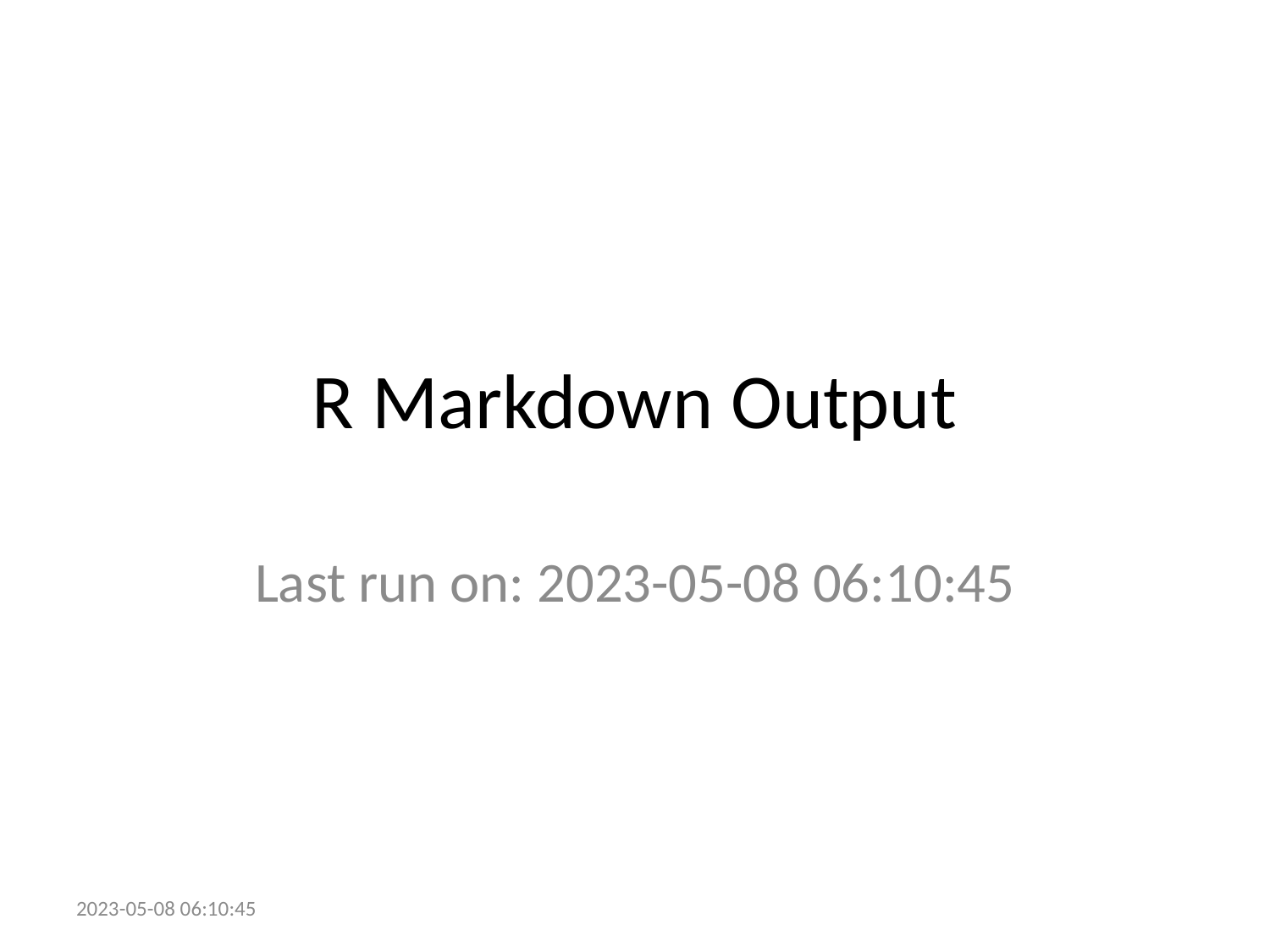

# R Markdown Output
Last run on: 2023-05-08 06:10:45
2023-05-08 06:10:45